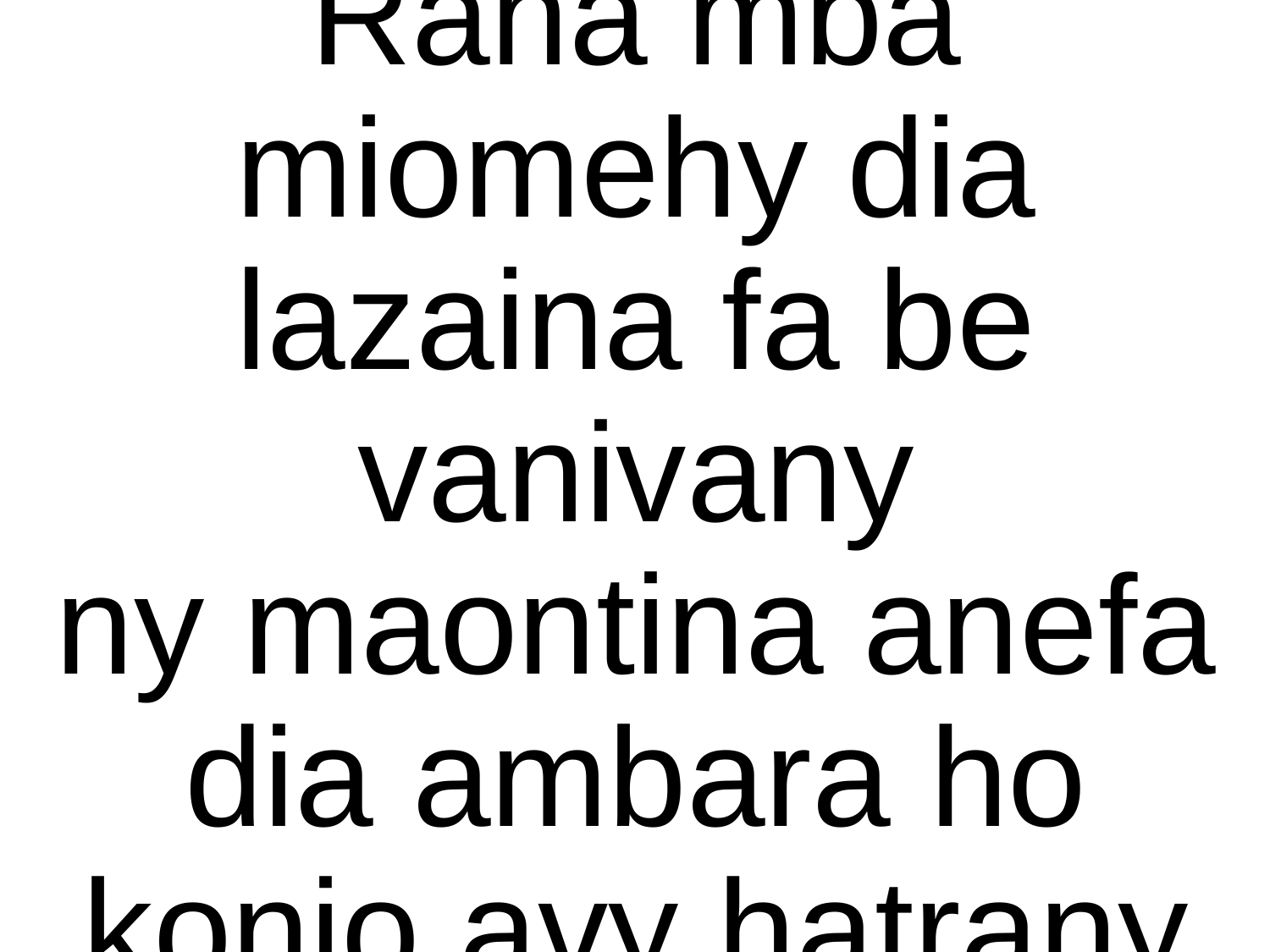

Raha mba miomehy dia lazaina fa be vanivany
ny maontina anefa dia ambara ho konjo avy hatrany